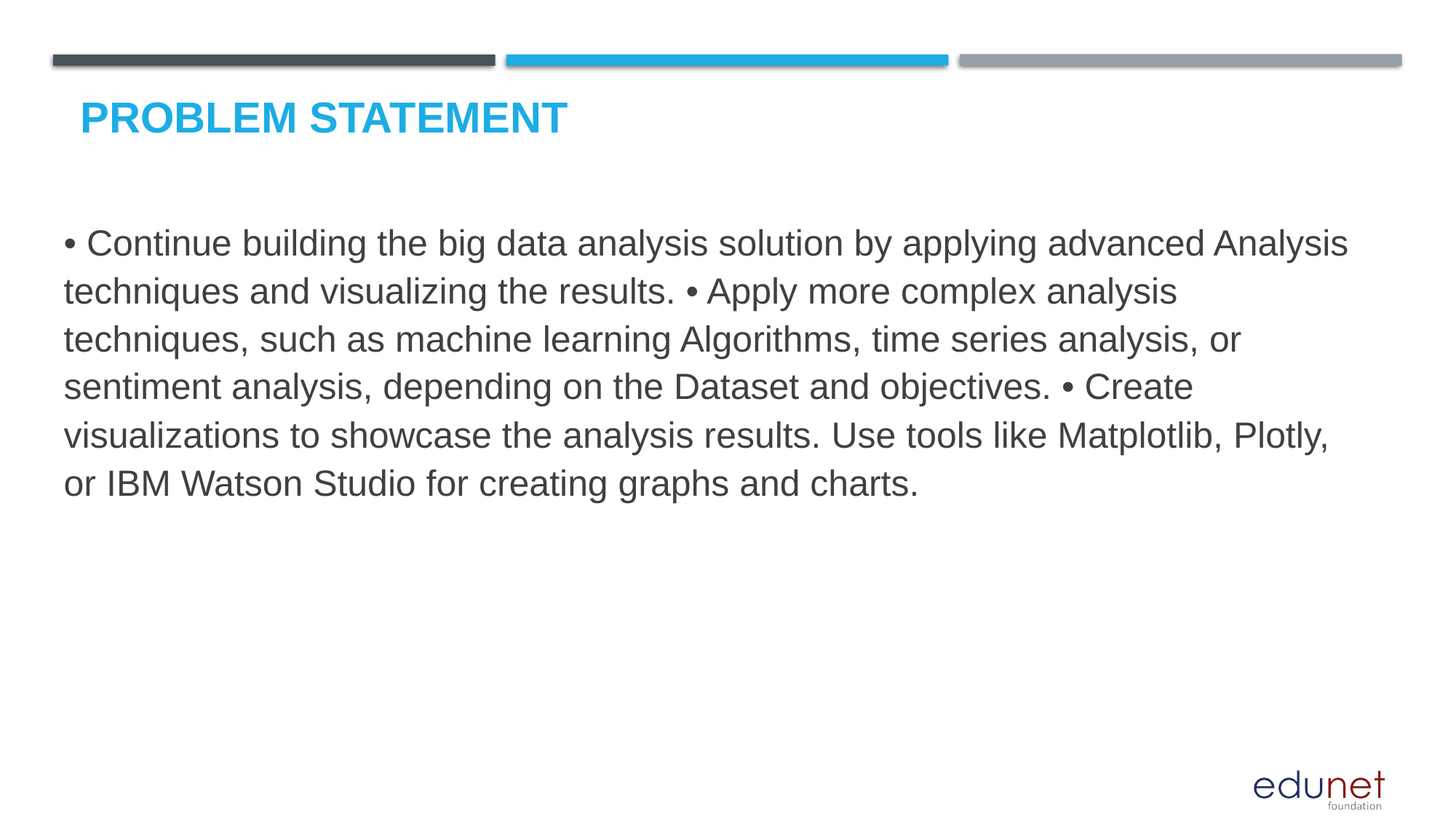

• Continue building the big data analysis solution by applying advanced Analysis techniques and visualizing the results. • Apply more complex analysis techniques, such as machine learning Algorithms, time series analysis, or sentiment analysis, depending on the Dataset and objectives. • Create visualizations to showcase the analysis results. Use tools like Matplotlib, Plotly, or IBM Watson Studio for creating graphs and charts.
# Problem Statement